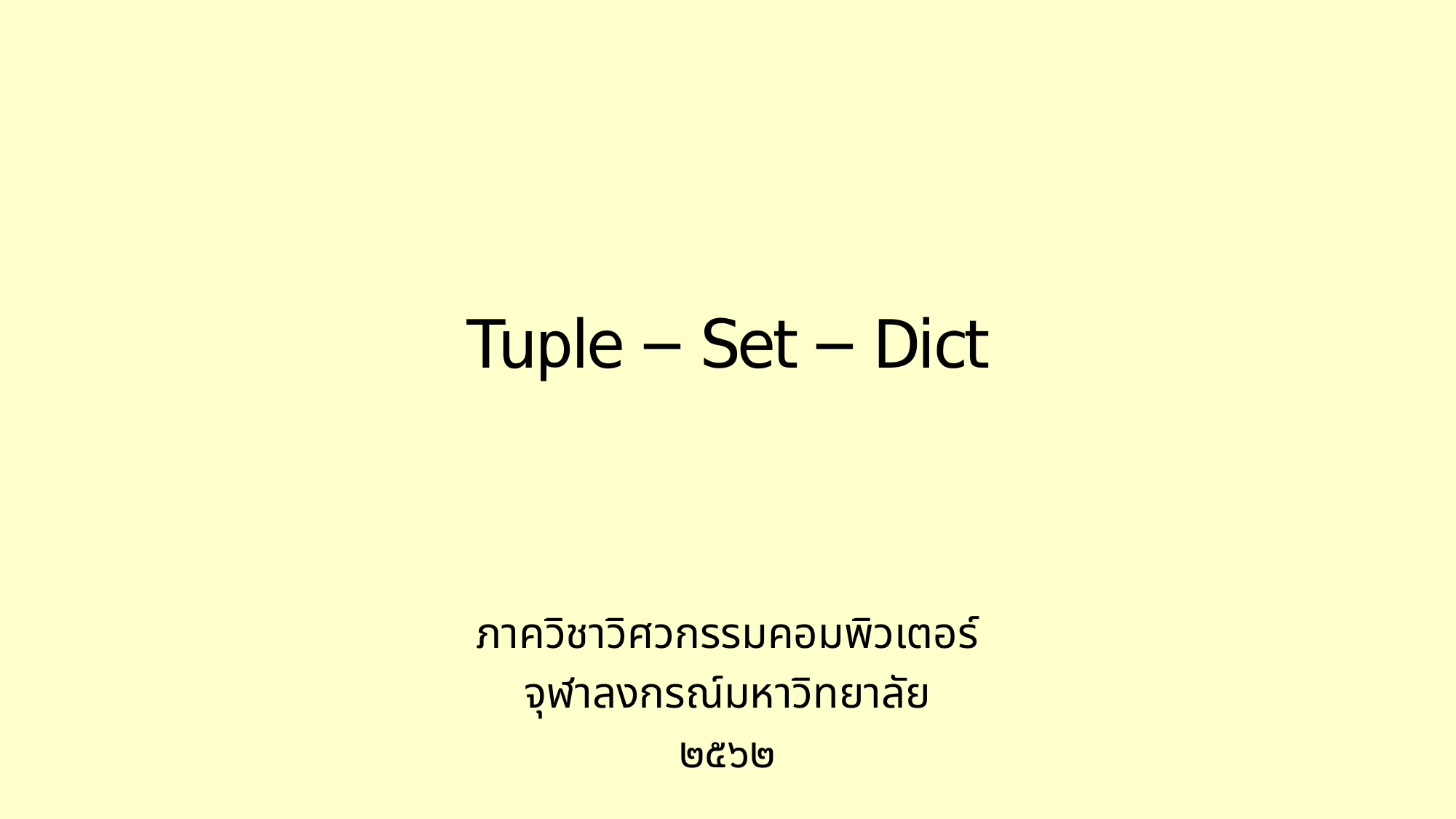

# Tuple – Set – Dict
ภาควิชาวิศวกรรมคอมพิวเตอร์
จุฬาลงกรณ์มหาวิทยาลัย
๒๕๖๒